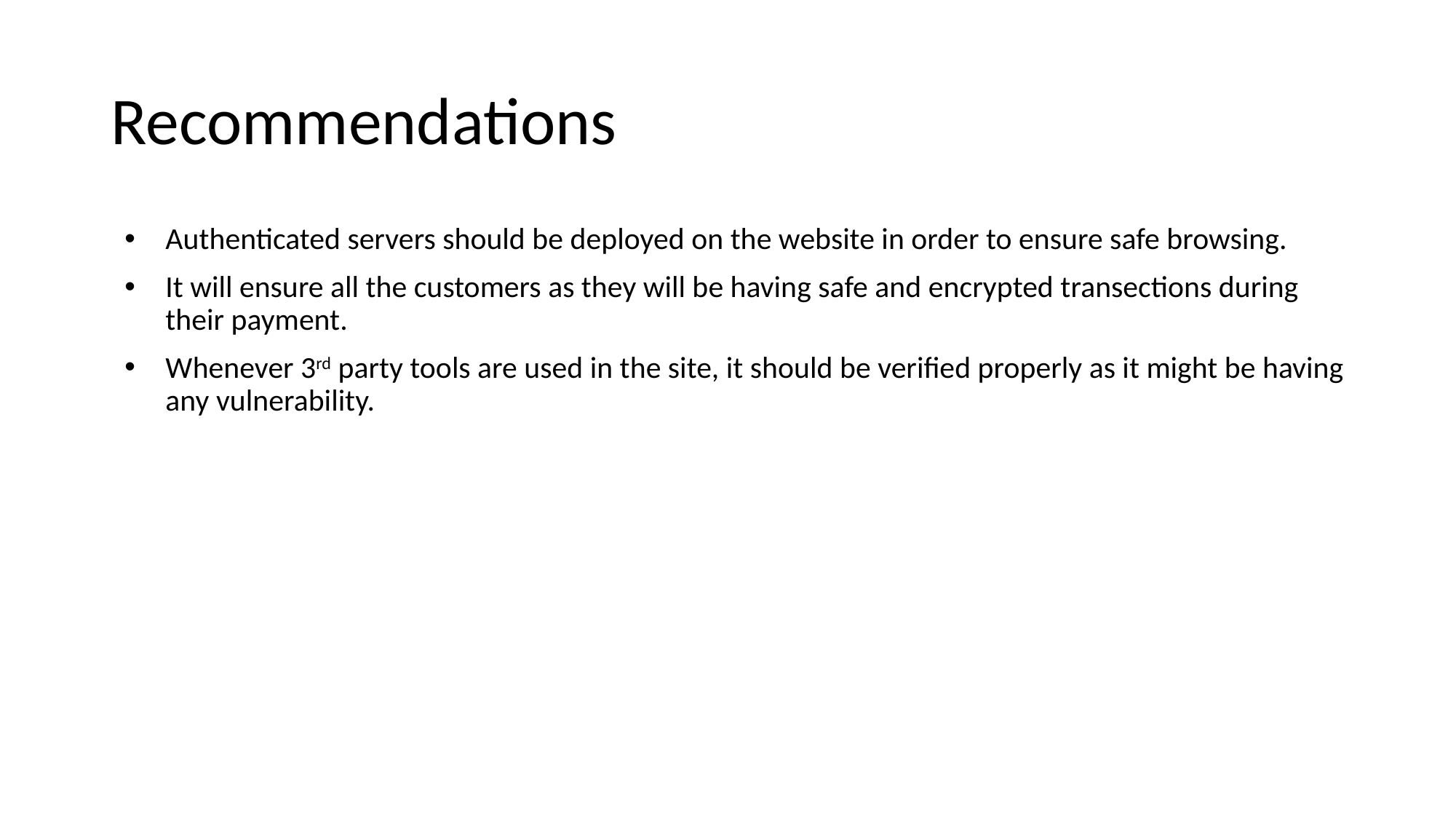

# Recommendations
Authenticated servers should be deployed on the website in order to ensure safe browsing.
It will ensure all the customers as they will be having safe and encrypted transections during their payment.
Whenever 3rd party tools are used in the site, it should be verified properly as it might be having any vulnerability.